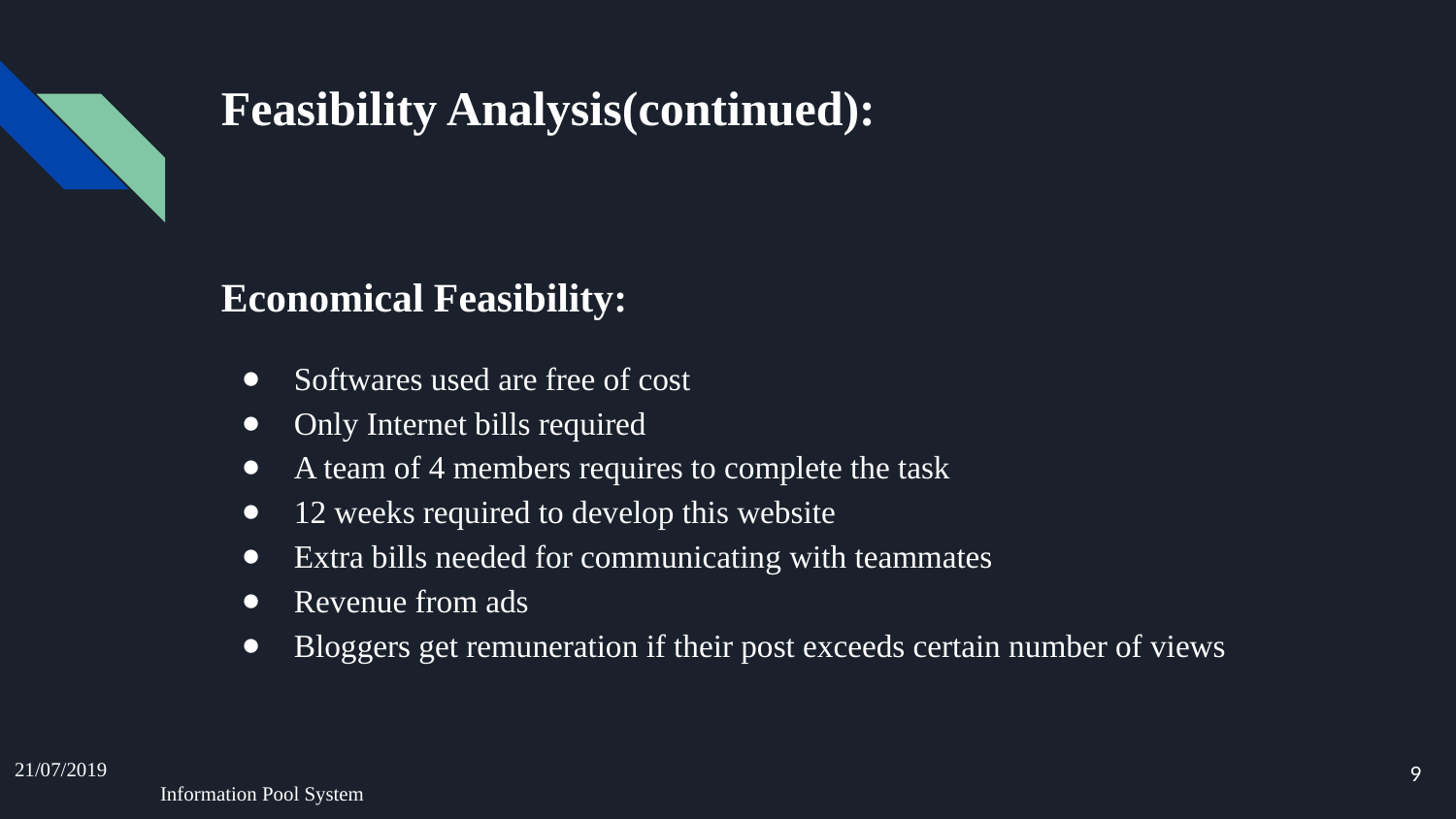

# Feasibility Analysis(continued):
Economical Feasibility:
Softwares used are free of cost
Only Internet bills required
A team of 4 members requires to complete the task
12 weeks required to develop this website
Extra bills needed for communicating with teammates
Revenue from ads
Bloggers get remuneration if their post exceeds certain number of views
9
21/07/2019							Information Pool System